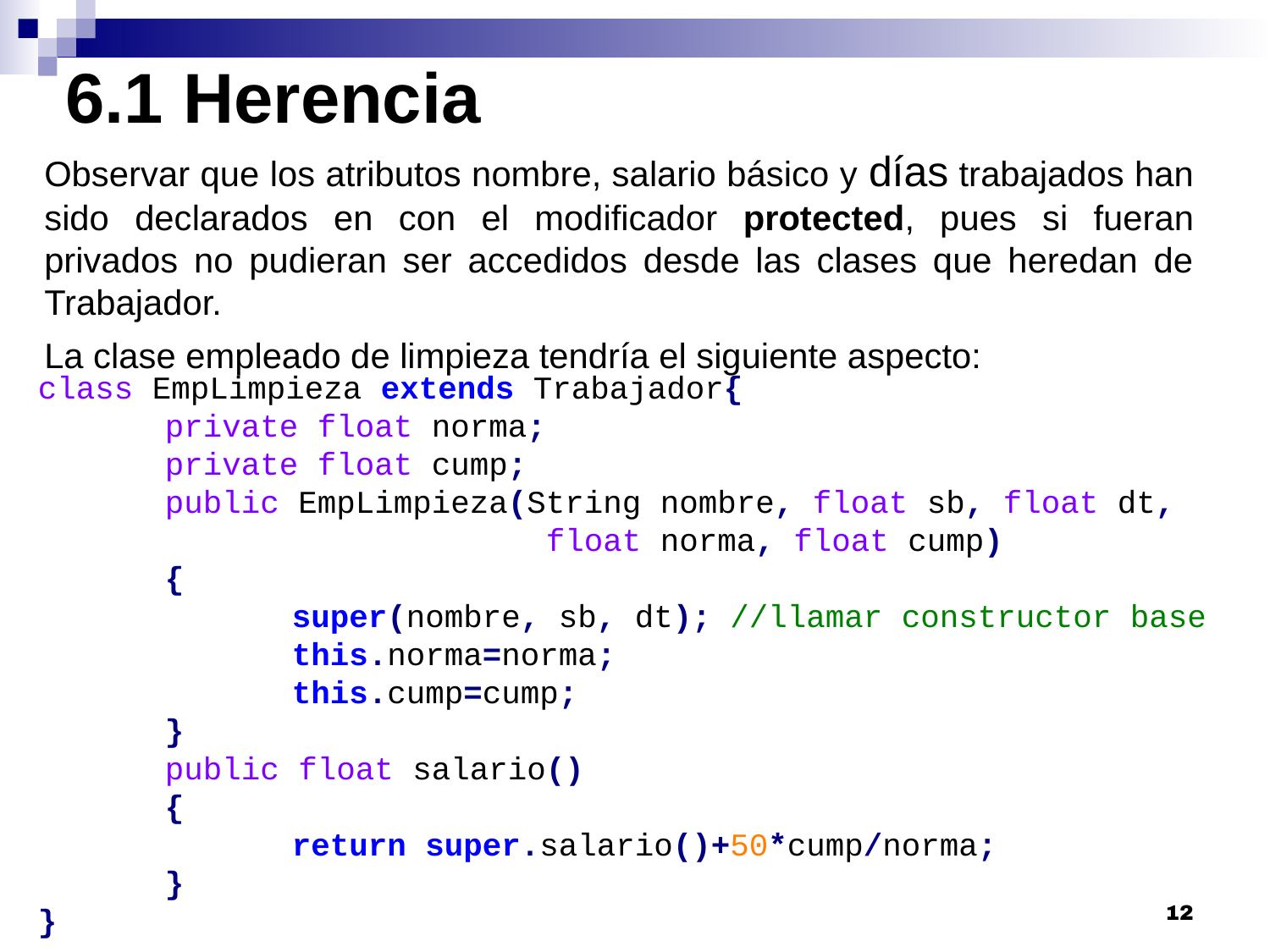

6.1 Herencia
Observar que los atributos nombre, salario básico y días trabajados han sido declarados en con el modificador protected, pues si fueran privados no pudieran ser accedidos desde las clases que heredan de Trabajador.
La clase empleado de limpieza tendría el siguiente aspecto:
class EmpLimpieza extends Trabajador{
	private float norma;
	private float cump;
	public EmpLimpieza(String nombre, float sb, float dt, 				float norma, float cump)
	{
		super(nombre, sb, dt); //llamar constructor base 		this.norma=norma;
		this.cump=cump;
	}
	public float salario()
	{
		return super.salario()+50*cump/norma;
	}
}
12